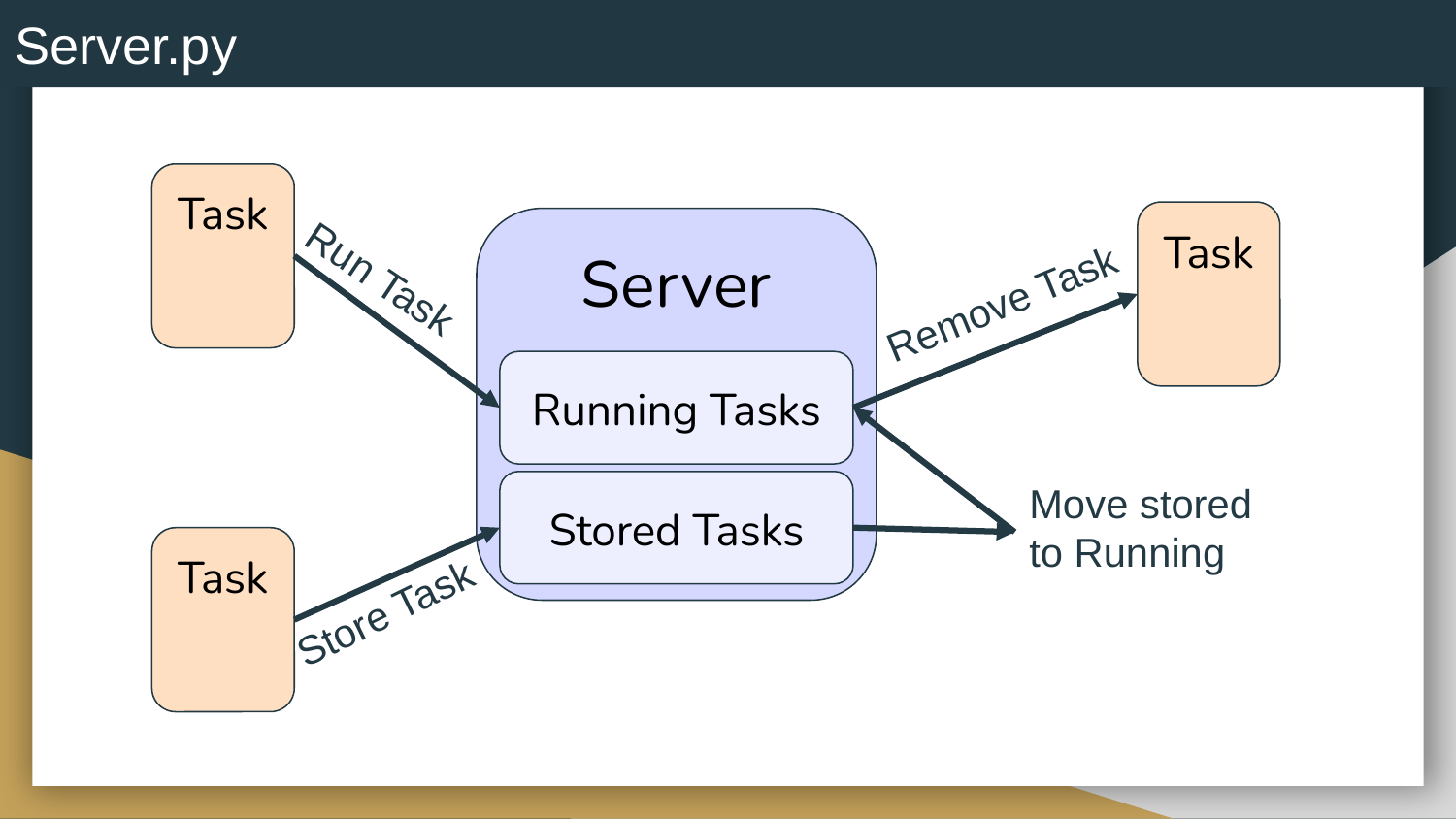

Server.py
Task
Task
Server
Run Task
Remove Task
Running Tasks
Move stored to Running
Stored Tasks
Task
Store Task